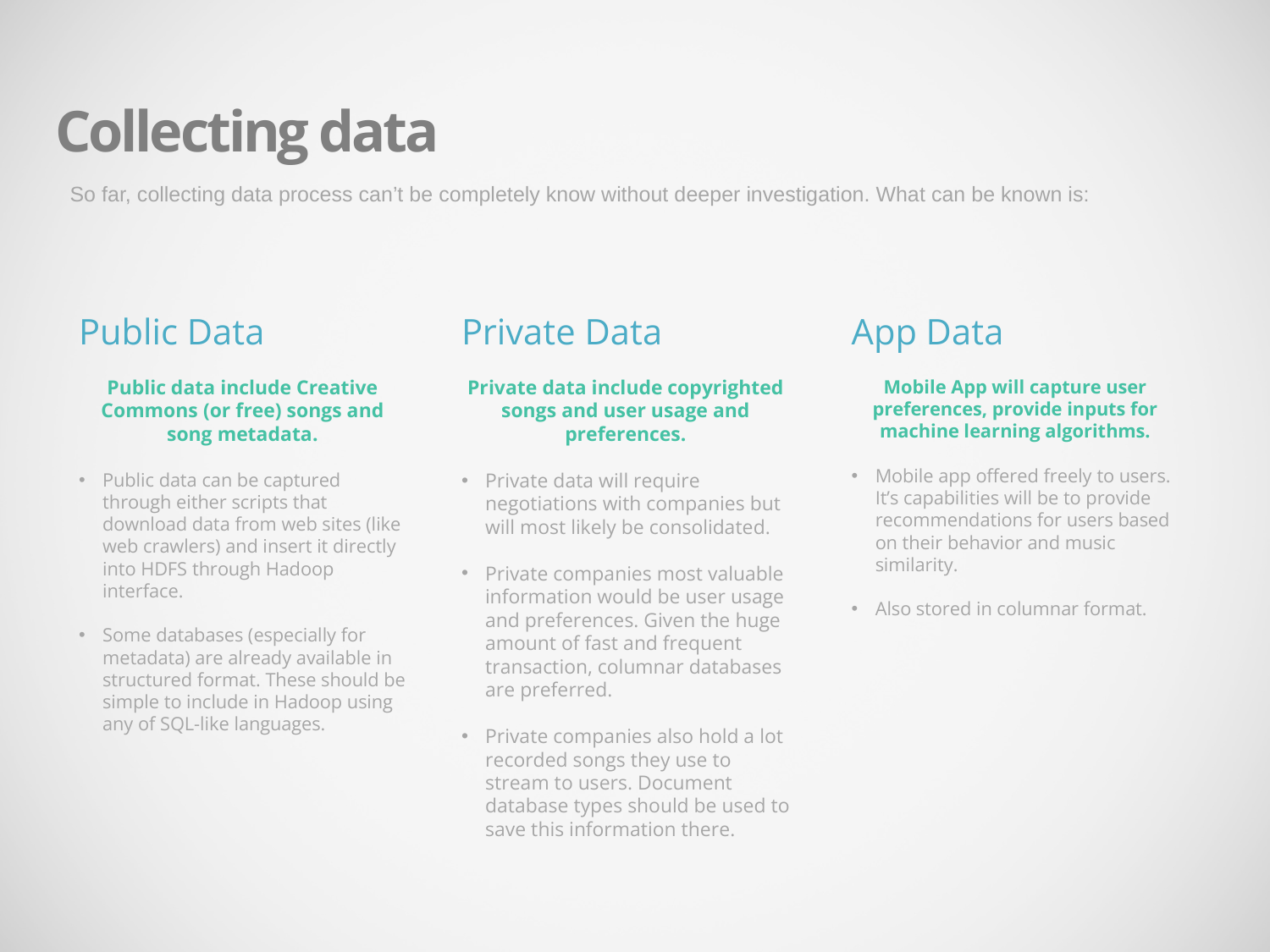

Collecting data
So far, collecting data process can’t be completely know without deeper investigation. What can be known is:
Public Data

Public data include Creative Commons (or free) songs and song metadata.

Public data can be captured through either scripts that download data from web sites (like web crawlers) and insert it directly into HDFS through Hadoop interface.

Some databases (especially for metadata) are already available in structured format. These should be simple to include in Hadoop using any of SQL-like languages.
Private Data

Private data include copyrighted songs and user usage and preferences.

Private data will require negotiations with companies but will most likely be consolidated.

Private companies most valuable information would be user usage and preferences. Given the huge amount of fast and frequent transaction, columnar databases are preferred.

Private companies also hold a lot recorded songs they use to stream to users. Document database types should be used to save this information there.
App Data

Mobile App will capture user preferences, provide inputs for machine learning algorithms.

Mobile app offered freely to users. It’s capabilities will be to provide recommendations for users based on their behavior and music similarity.

Also stored in columnar format.